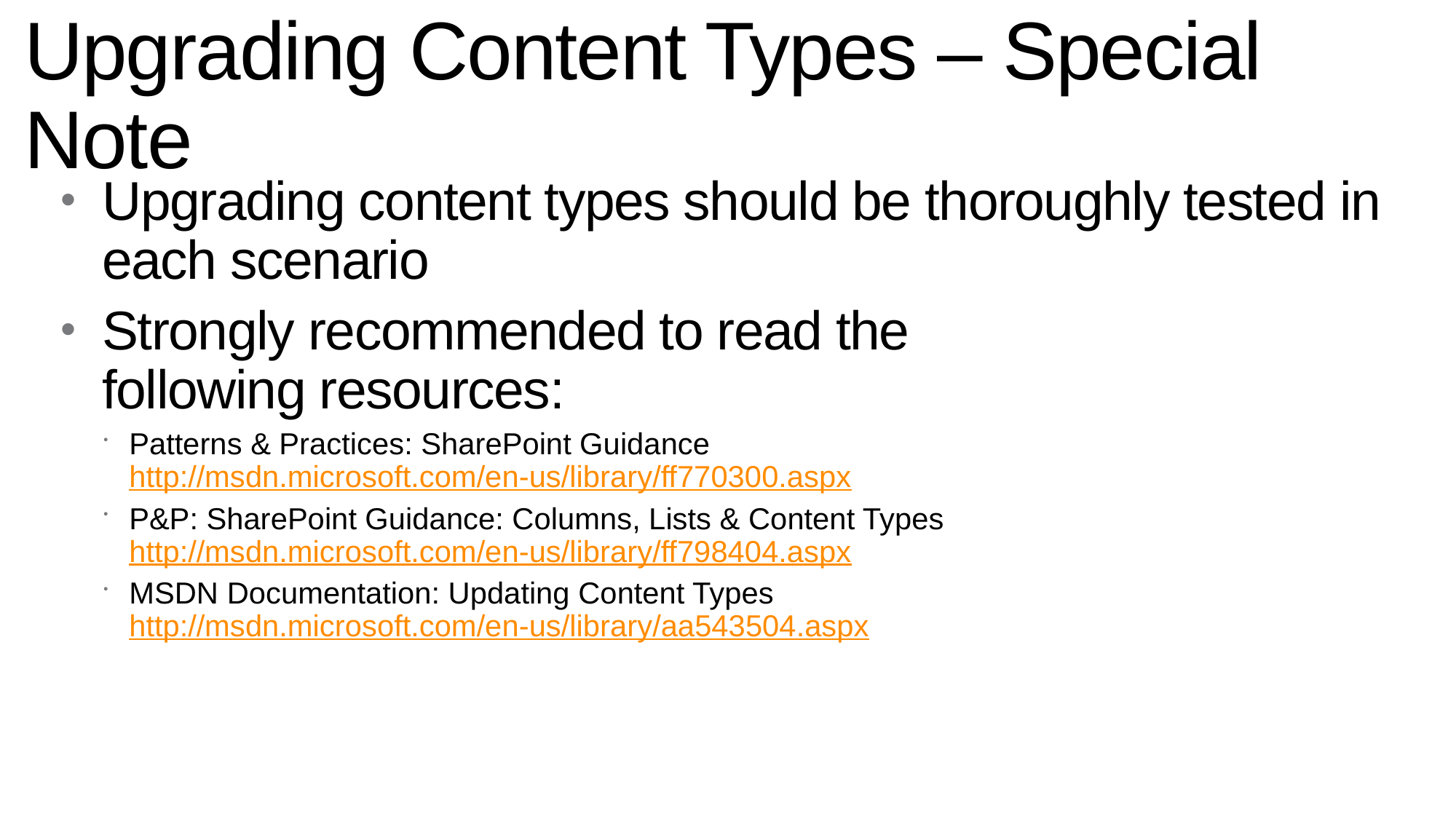

# Upgrading Content Types – Special Note
Upgrading content types should be thoroughly tested in each scenario
Strongly recommended to read the
following resources:
Patterns & Practices: SharePoint Guidance
http://msdn.microsoft.com/en-us/library/ff770300.aspx
P&P: SharePoint Guidance: Columns, Lists & Content Types
http://msdn.microsoft.com/en-us/library/ff798404.aspx
MSDN Documentation: Updating Content Types
http://msdn.microsoft.com/en-us/library/aa543504.aspx